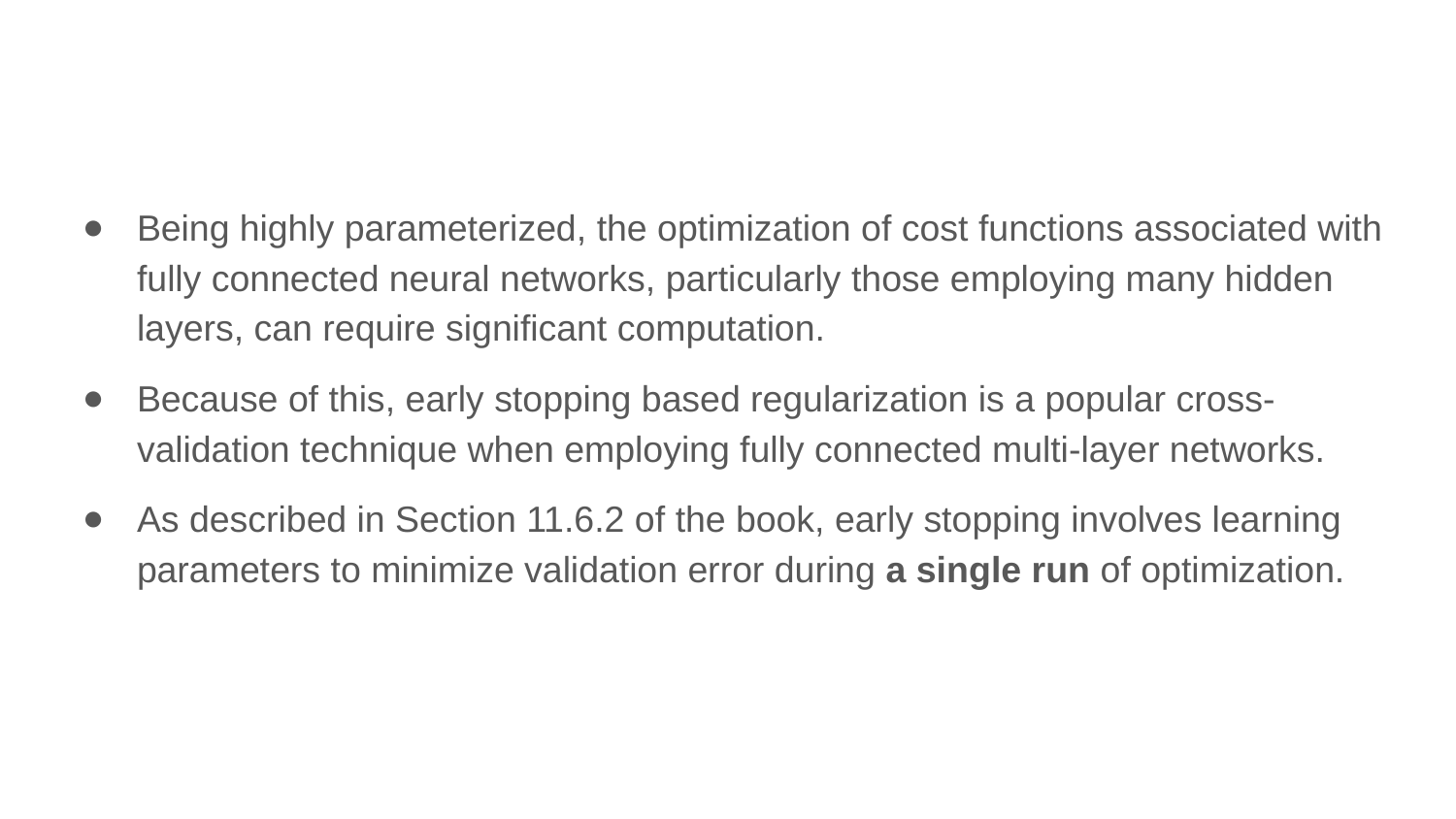

Being highly parameterized, the optimization of cost functions associated with fully connected neural networks, particularly those employing many hidden layers, can require significant computation.
Because of this, early stopping based regularization is a popular cross-validation technique when employing fully connected multi-layer networks.
As described in Section 11.6.2 of the book, early stopping involves learning parameters to minimize validation error during a single run of optimization.